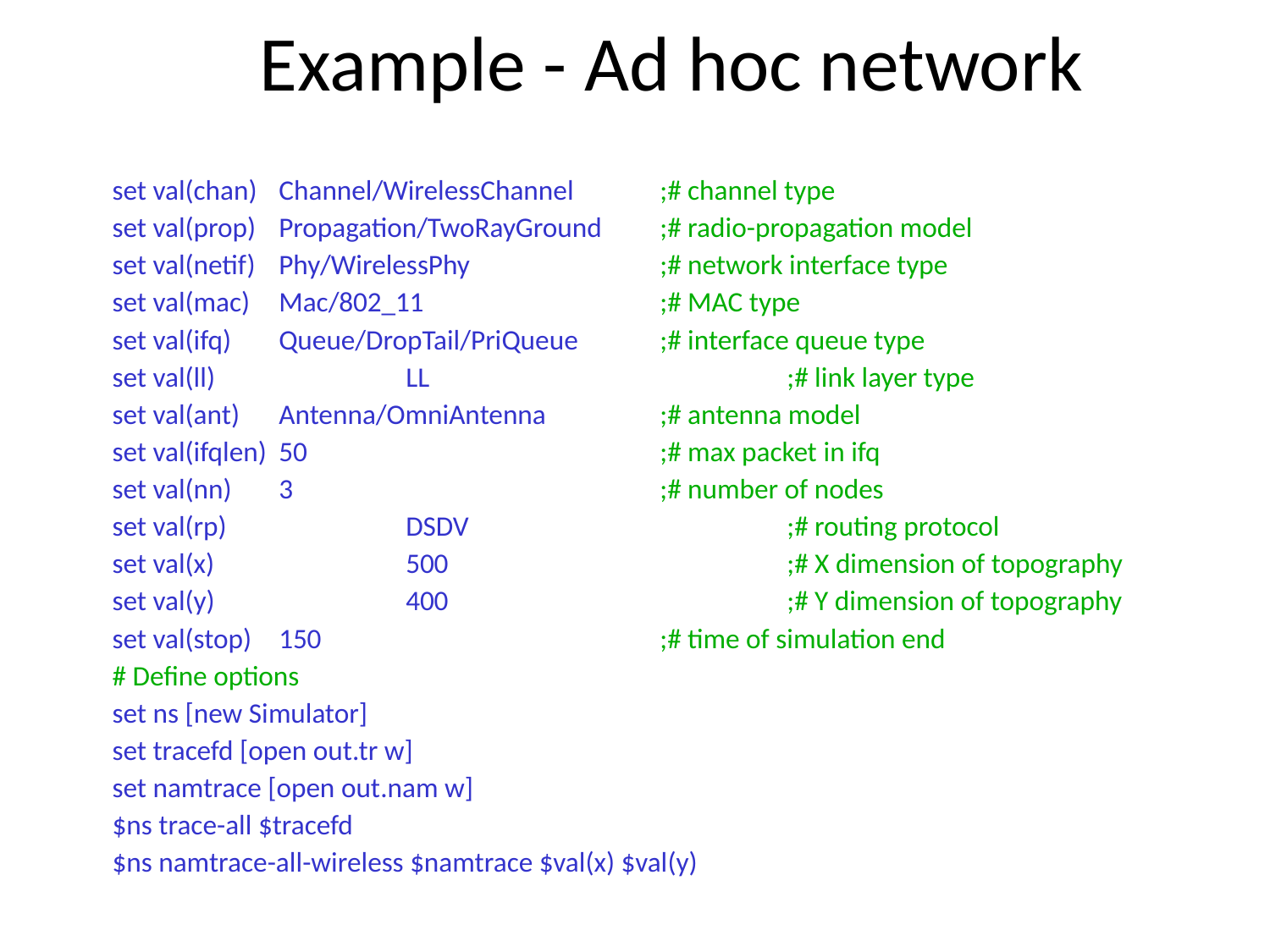

# Example - Ad hoc network
set val(chan)	Channel/WirelessChannel	;# channel type
set val(prop)	Propagation/TwoRayGround	;# radio-propagation model
set val(netif)	Phy/WirelessPhy		;# network interface type
set val(mac)	Mac/802_11		;# MAC type
set val(ifq)	Queue/DropTail/PriQueue	;# interface queue type
set val(ll)		LL                         		;# link layer type
set val(ant)	Antenna/OmniAntenna        	;# antenna model
set val(ifqlen)	50                         		;# max packet in ifq
set val(nn)	3                          		;# number of nodes
set val(rp)		DSDV                      		;# routing protocol
set val(x)		500   			;# X dimension of topography
set val(y)		400   			;# Y dimension of topography
set val(stop)	150			;# time of simulation end
# Define options
set ns [new Simulator]
set tracefd [open out.tr w]
set namtrace [open out.nam w]
$ns trace-all $tracefd
$ns namtrace-all-wireless $namtrace $val(x) $val(y)